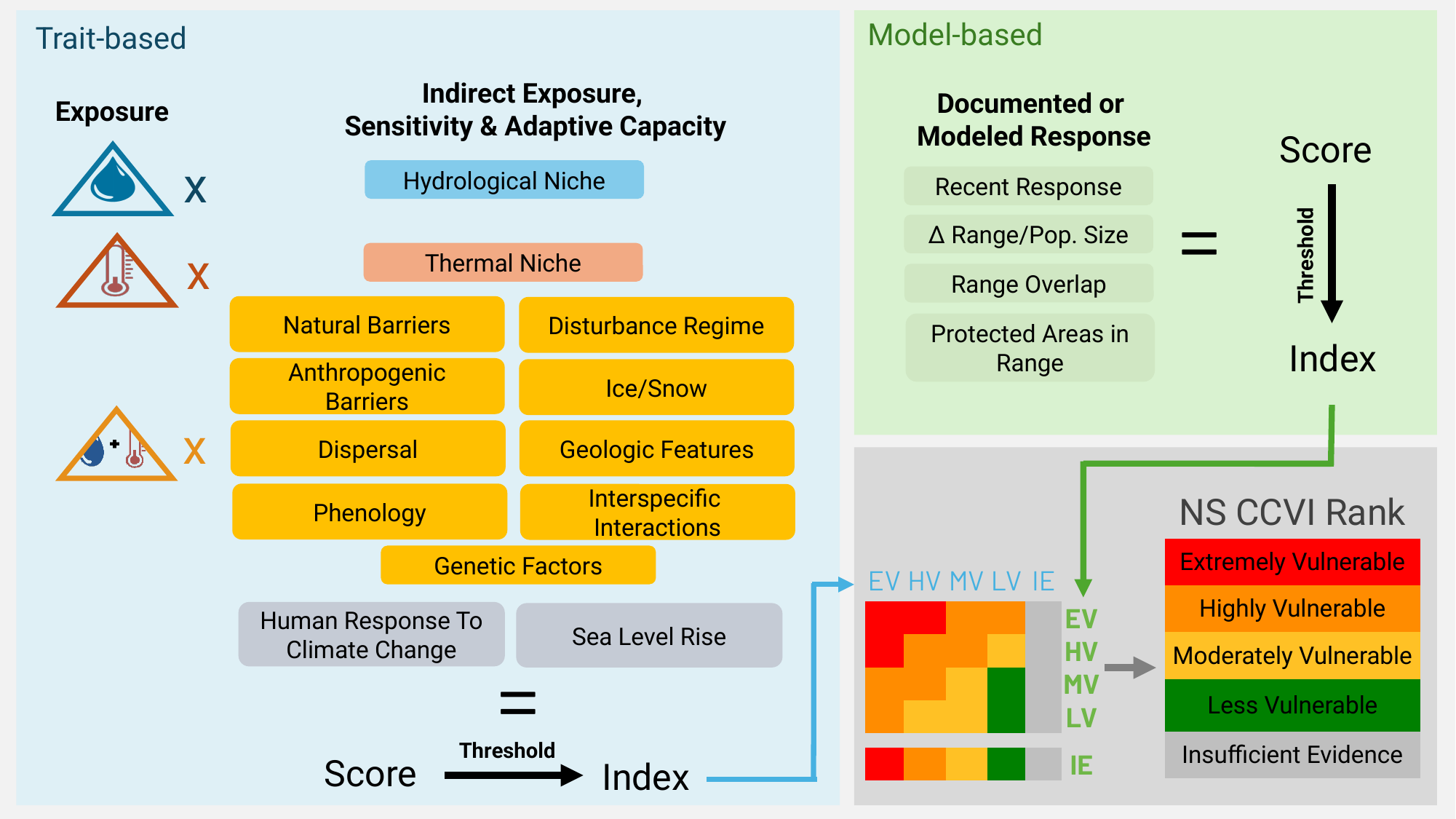

Model-based

Trait-based
Indirect Exposure,
Sensitivity & Adaptive Capacity
Documented or
Modeled Response
Exposure
Score

x
Hydrological Niche
Recent Response
=
Δ Range/Pop. Size

Threshold
x
Thermal Niche
Range Overlap
Natural Barriers
Disturbance Regime
Anthropogenic Barriers
Ice/Snow
Dispersal
Geologic Features
Phenology
Interspecific
Interactions
Genetic Factors
Protected Areas in Range
Index

x

NS CCVI Rank
| Extremely Vulnerable |
| --- |
| Highly Vulnerable |
| Moderately Vulnerable |
| Less Vulnerable |
| Insufficient Evidence |
| EV | HV | MV | LV | IE |  |
| --- | --- | --- | --- | --- | --- |
|  |  |  |  |  | EV |
|  |  |  |  |  | HV |
|  |  |  |  |  | MV |
|  |  |  |  |  | LV |
|  |  |  |  |  |  |
|  |  |  |  |  | IE |
Human Response To Climate Change
Sea Level Rise
=
Threshold
Score
Index